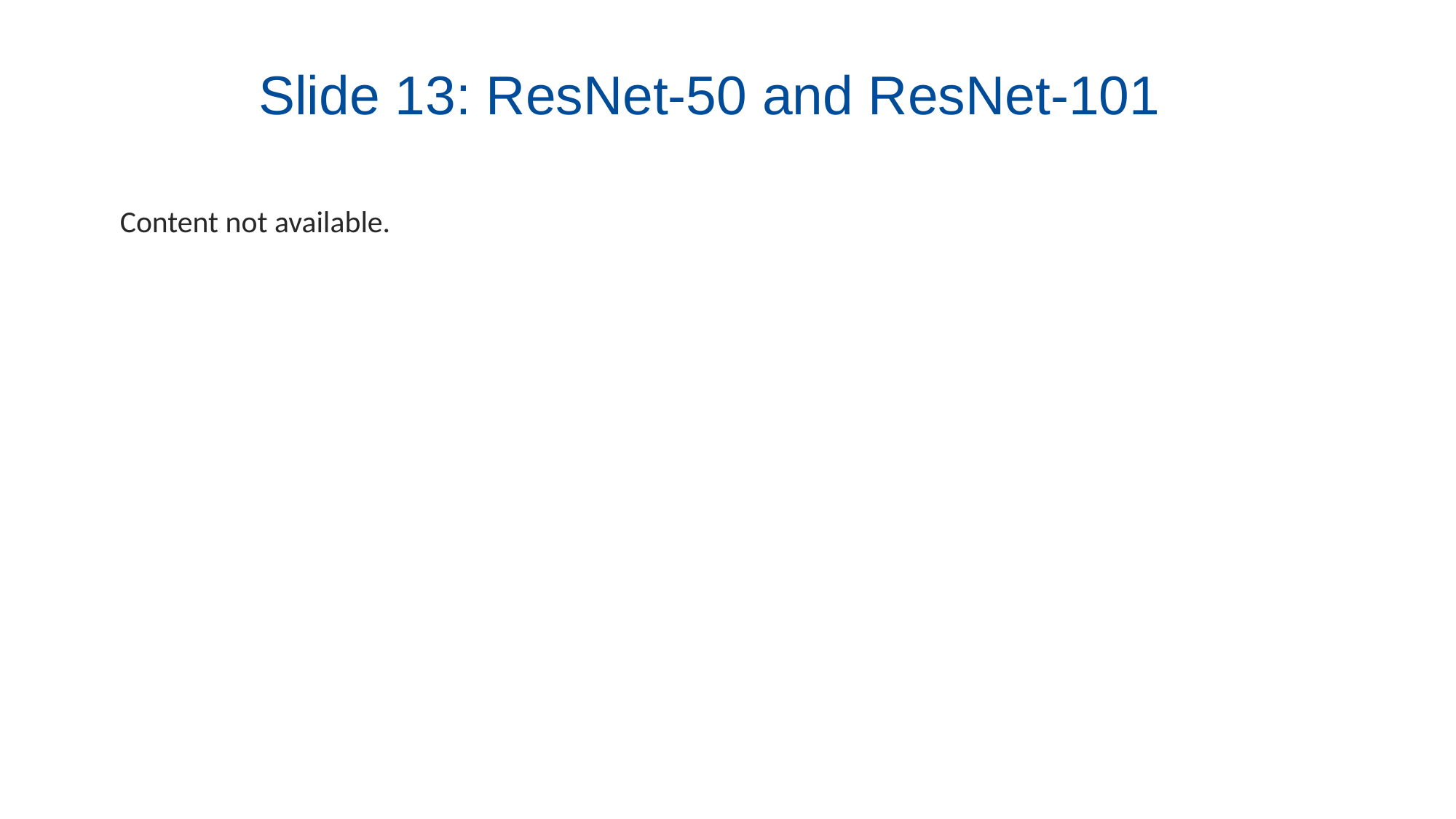

Slide 13: ResNet-50 and ResNet-101

Content not available.